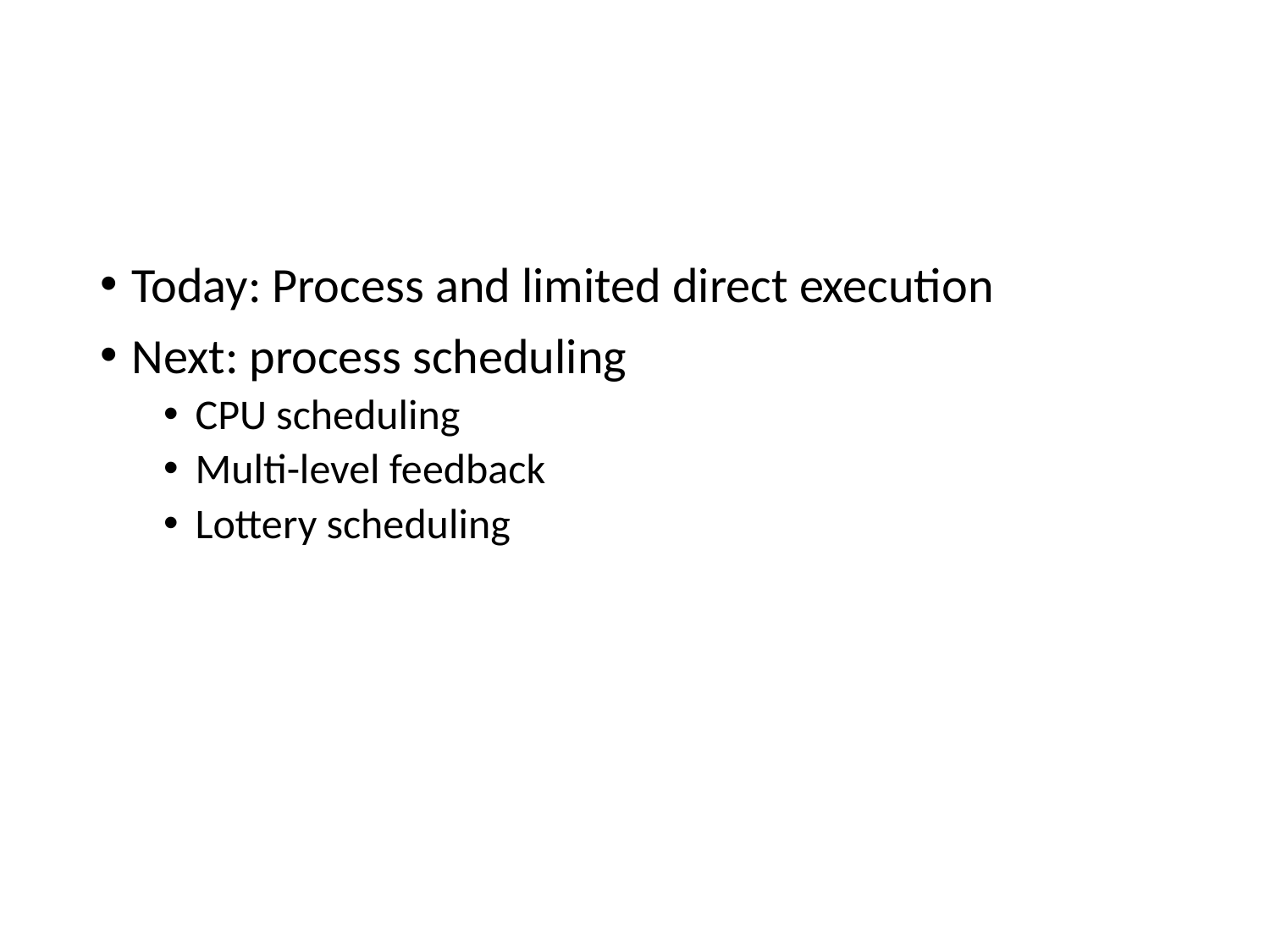

#
Today: Process and limited direct execution
Next: process scheduling
CPU scheduling
Multi-level feedback
Lottery scheduling